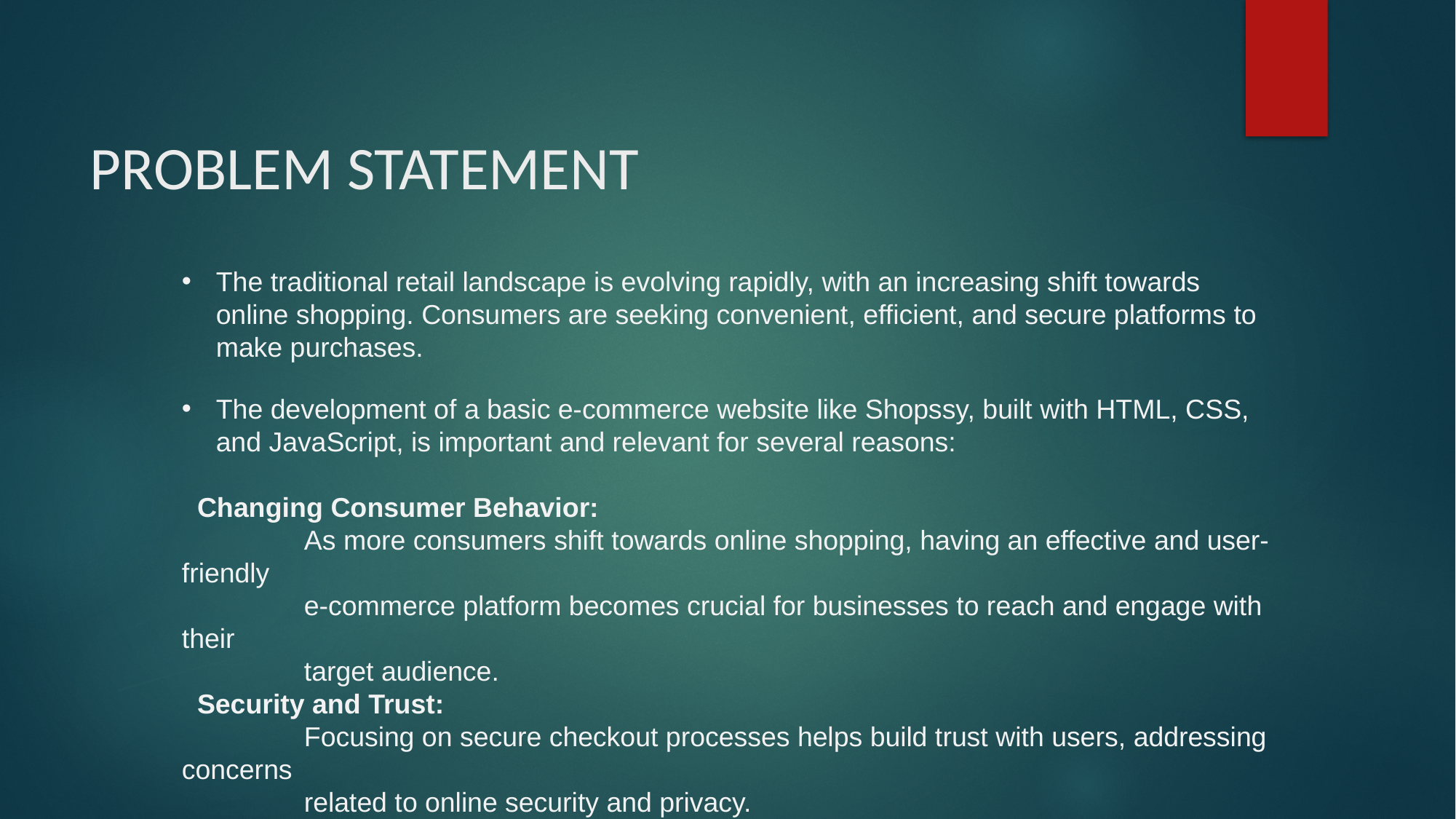

# PROBLEM STATEMENT
The traditional retail landscape is evolving rapidly, with an increasing shift towards online shopping. Consumers are seeking convenient, efficient, and secure platforms to make purchases.
The development of a basic e-commerce website like Shopssy, built with HTML, CSS, and JavaScript, is important and relevant for several reasons:

  Changing Consumer Behavior:
                As more consumers shift towards online shopping, having an effective and user-friendly
                e-commerce platform becomes crucial for businesses to reach and engage with their
                target audience.
  Security and Trust:
                Focusing on secure checkout processes helps build trust with users, addressing concerns
                related to online security and privacy.